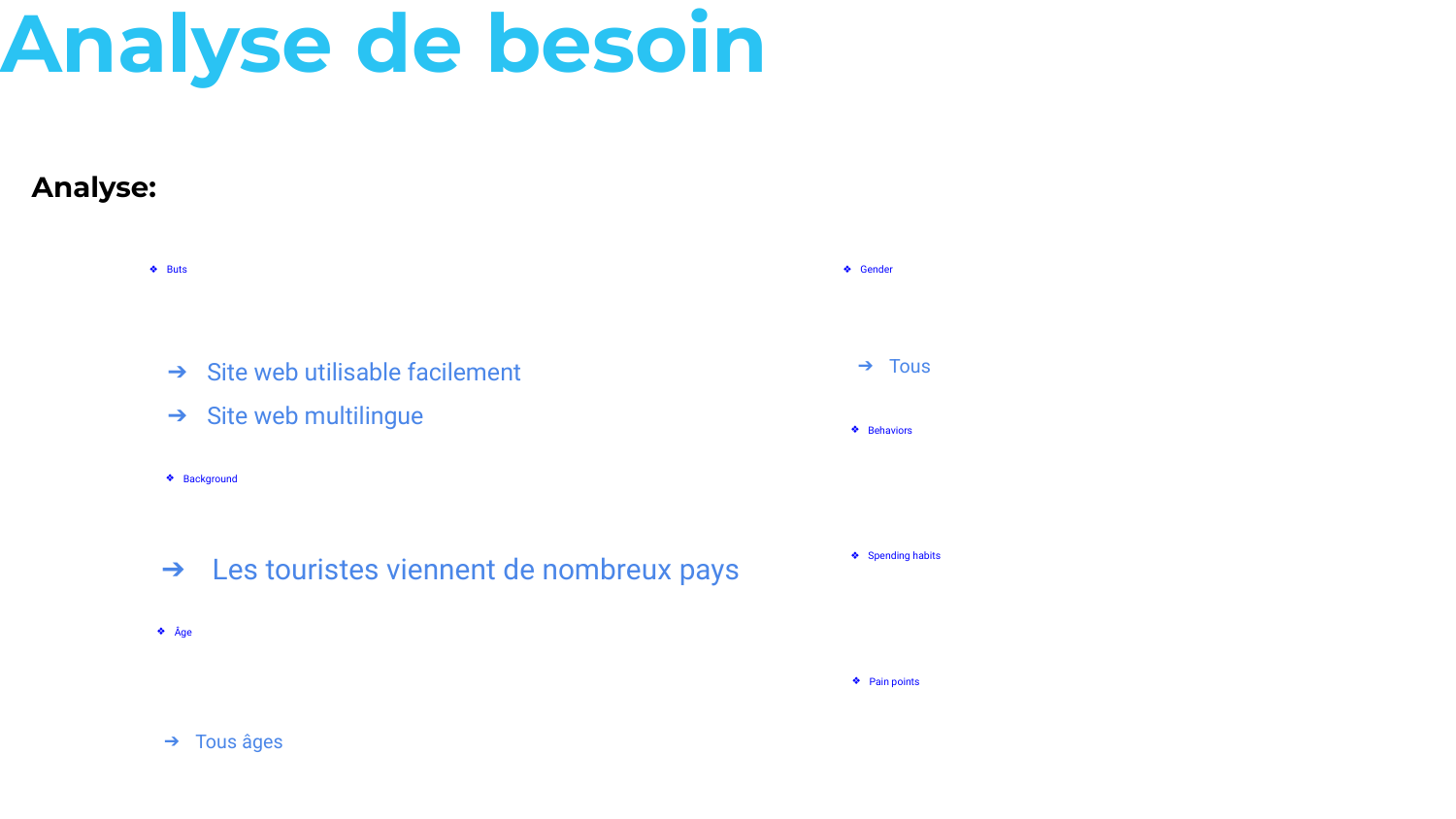

# Analyse de besoin
Analyse:
 Buts

 Gender

Site web utilisable facilement
Site web multilingue

Tous

 Behaviors

 Background

Les touristes viennent de nombreux pays

 Spending habits

 Âge

 Pain points

Tous âges